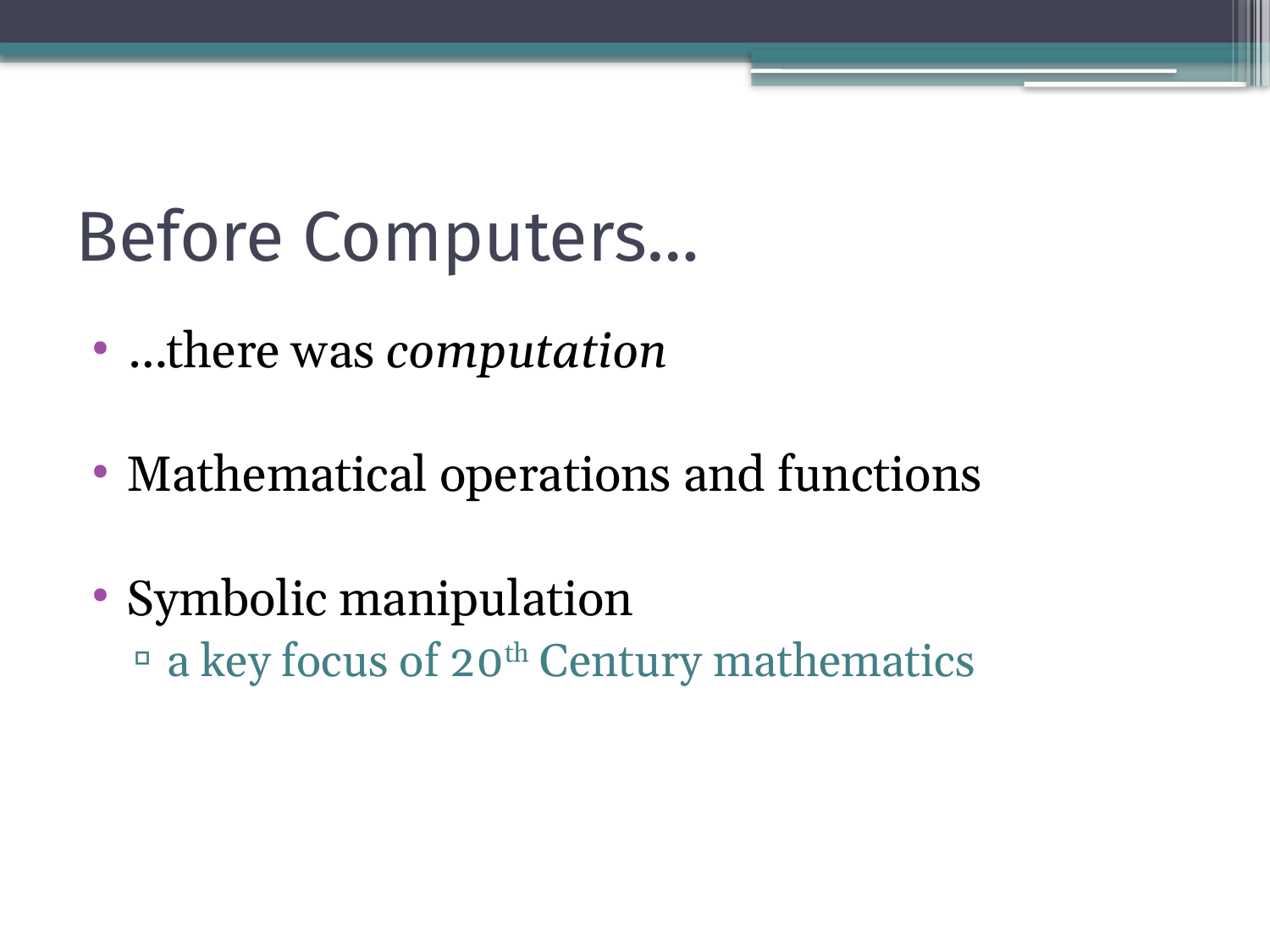

# Before Computers…
…there was computation
Mathematical operations and functions
Symbolic manipulation
a key focus of 20th Century mathematics